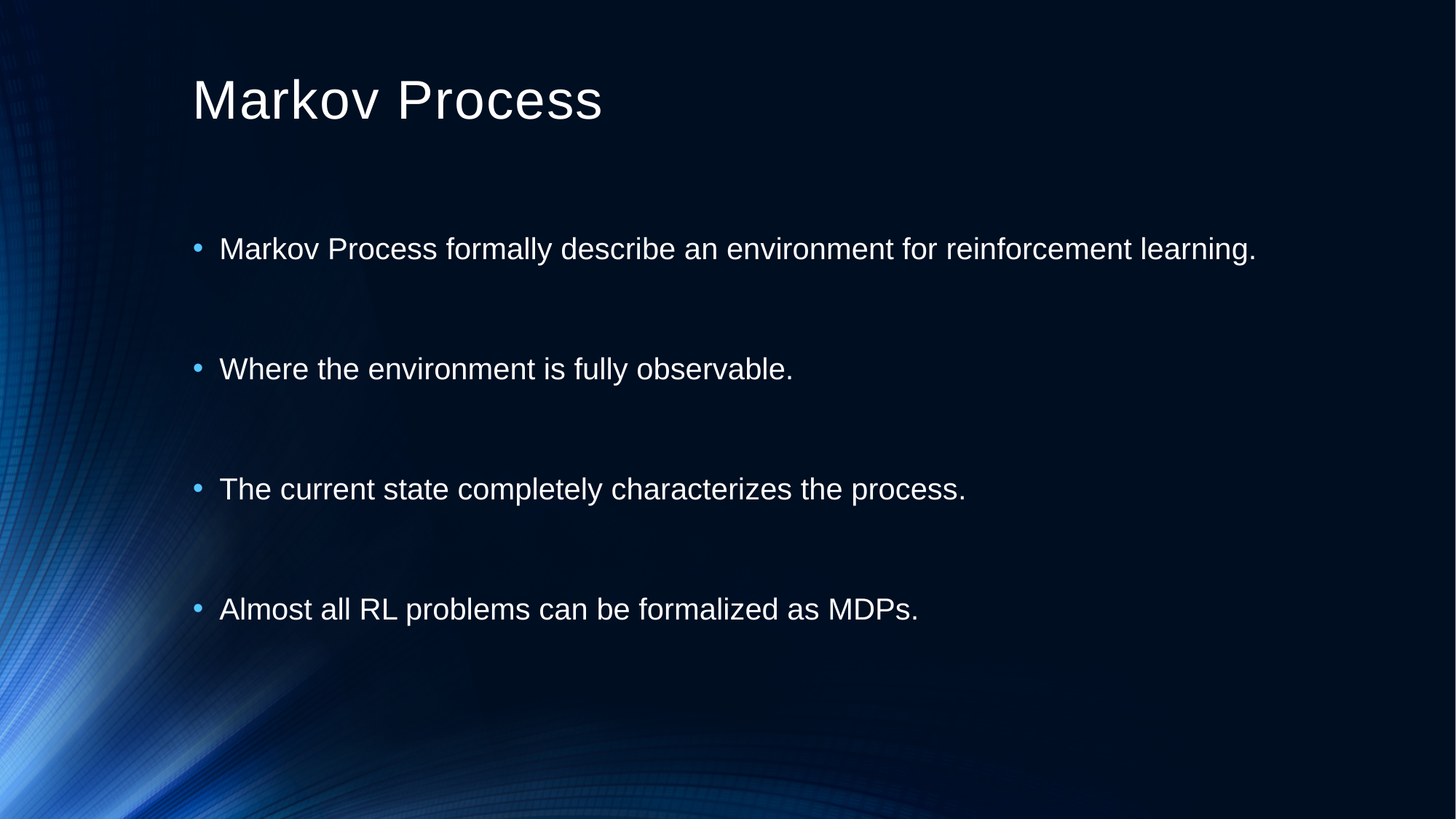

# Markov Process
Markov Process formally describe an environment for reinforcement learning.

Where the environment is fully observable.

The current state completely characterizes the process.

Almost all RL problems can be formalized as MDPs.